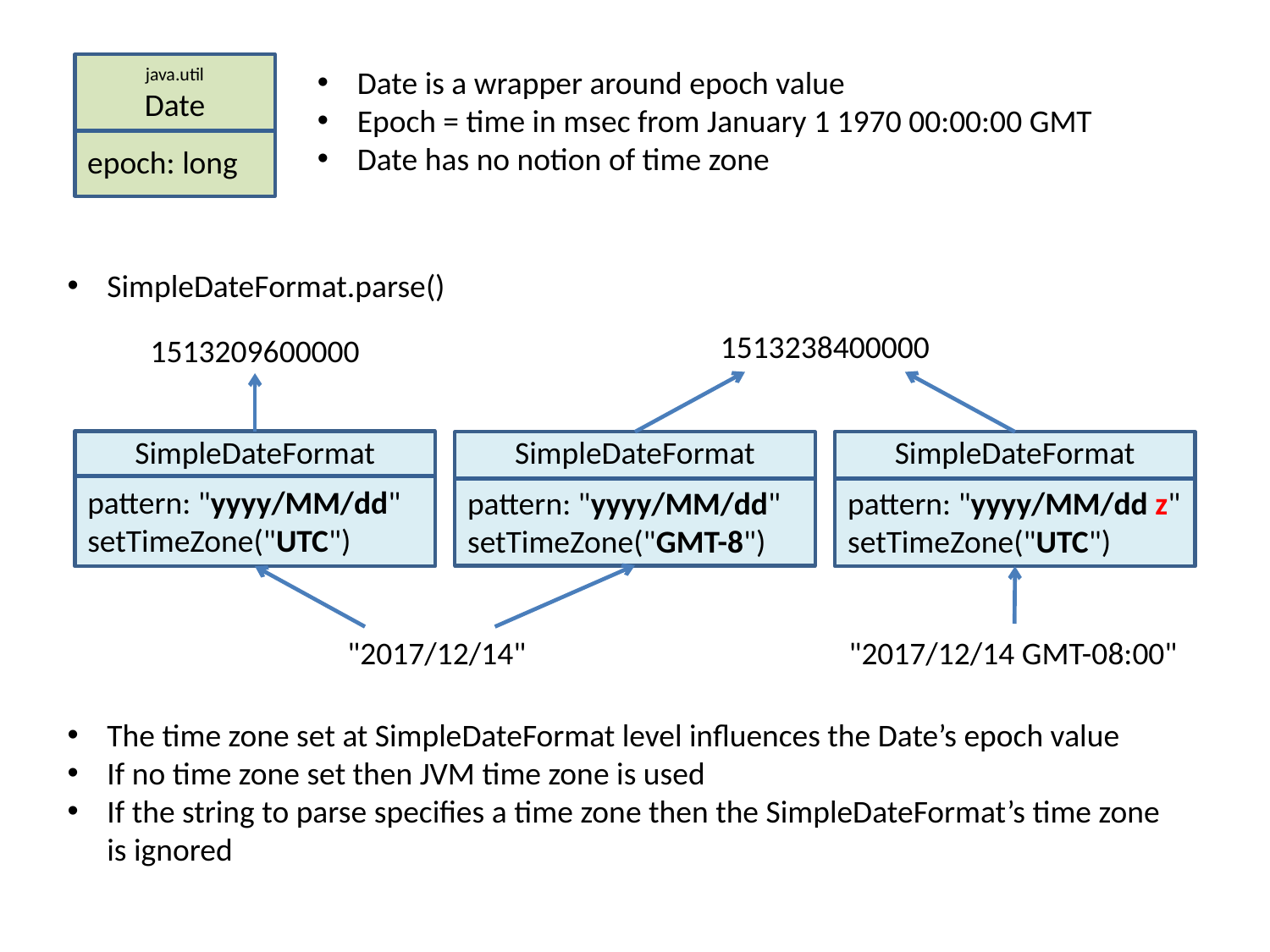

java.util
Date
Date is a wrapper around epoch value
Epoch = time in msec from January 1 1970 00:00:00 GMT
Date has no notion of time zone
epoch: long
SimpleDateFormat.parse()
1513238400000
1513209600000
SimpleDateFormat
SimpleDateFormat
SimpleDateFormat

pattern: "yyyy/MM/dd"
setTimeZone("UTC")
pattern: "yyyy/MM/dd"
setTimeZone("GMT-8")
pattern: "yyyy/MM/dd z"
setTimeZone("UTC")
"2017/12/14"
"2017/12/14 GMT-08:00"
The time zone set at SimpleDateFormat level influences the Date’s epoch value
If no time zone set then JVM time zone is used
If the string to parse specifies a time zone then the SimpleDateFormat’s time zone is ignored